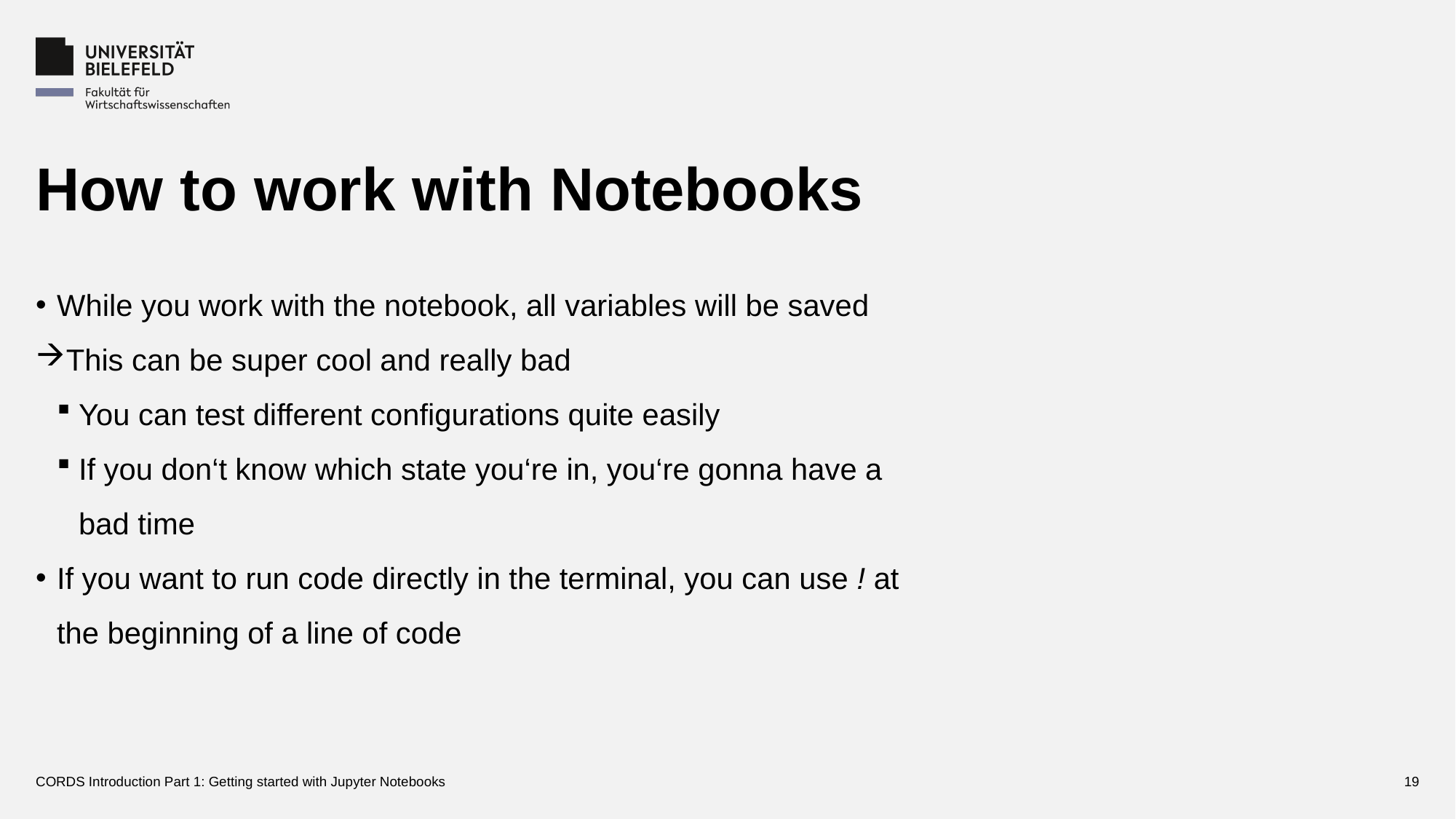

# How to work with Notebooks
While you work with the notebook, all variables will be saved
This can be super cool and really bad
You can test different configurations quite easily
If you don‘t know which state you‘re in, you‘re gonna have a bad time
If you want to run code directly in the terminal, you can use ! at the beginning of a line of code

CORDS Introduction Part 1: Getting started with Jupyter Notebooks
19